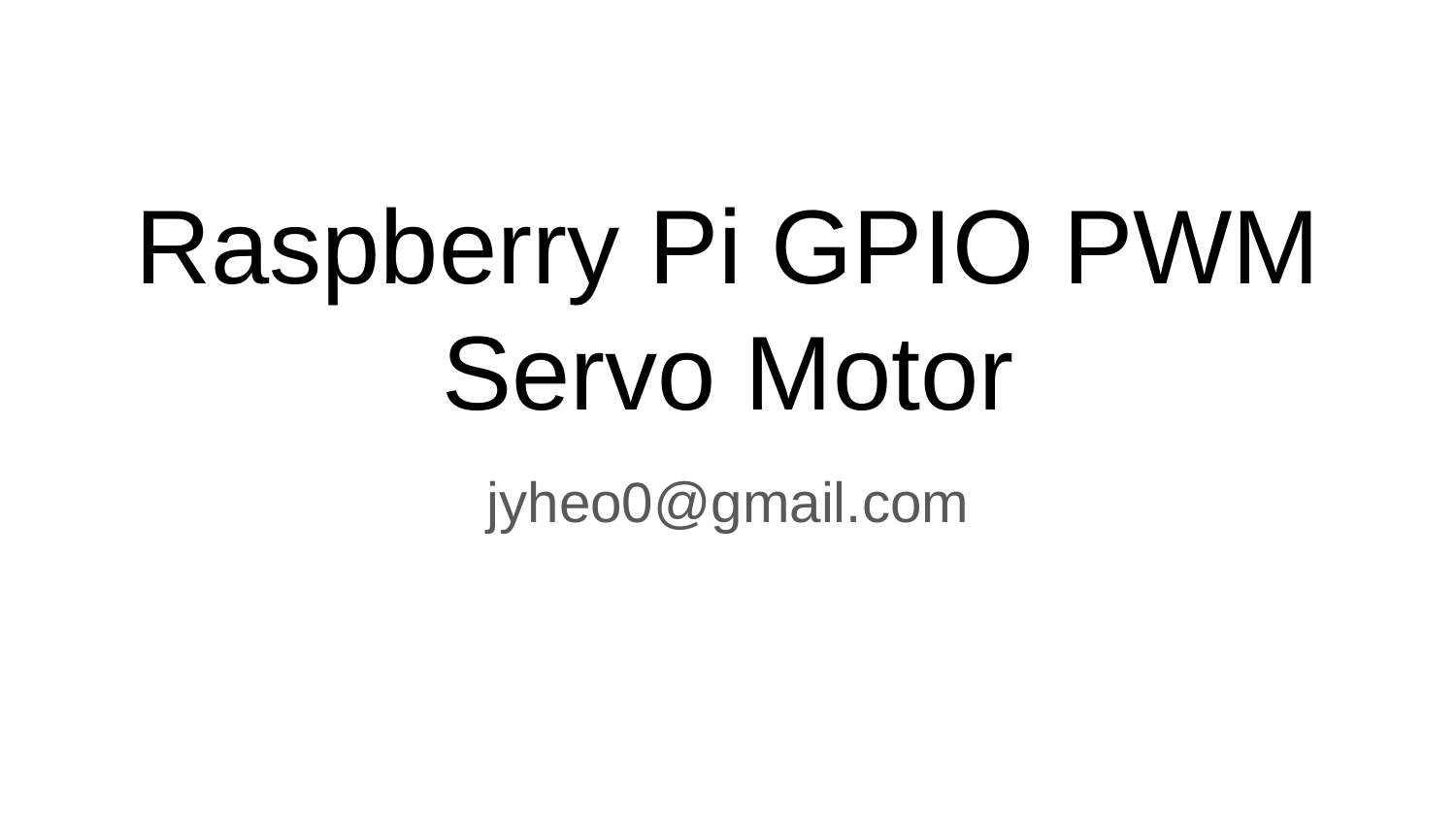

# Raspberry Pi GPIO PWM
Servo Motor
jyheo0@gmail.com